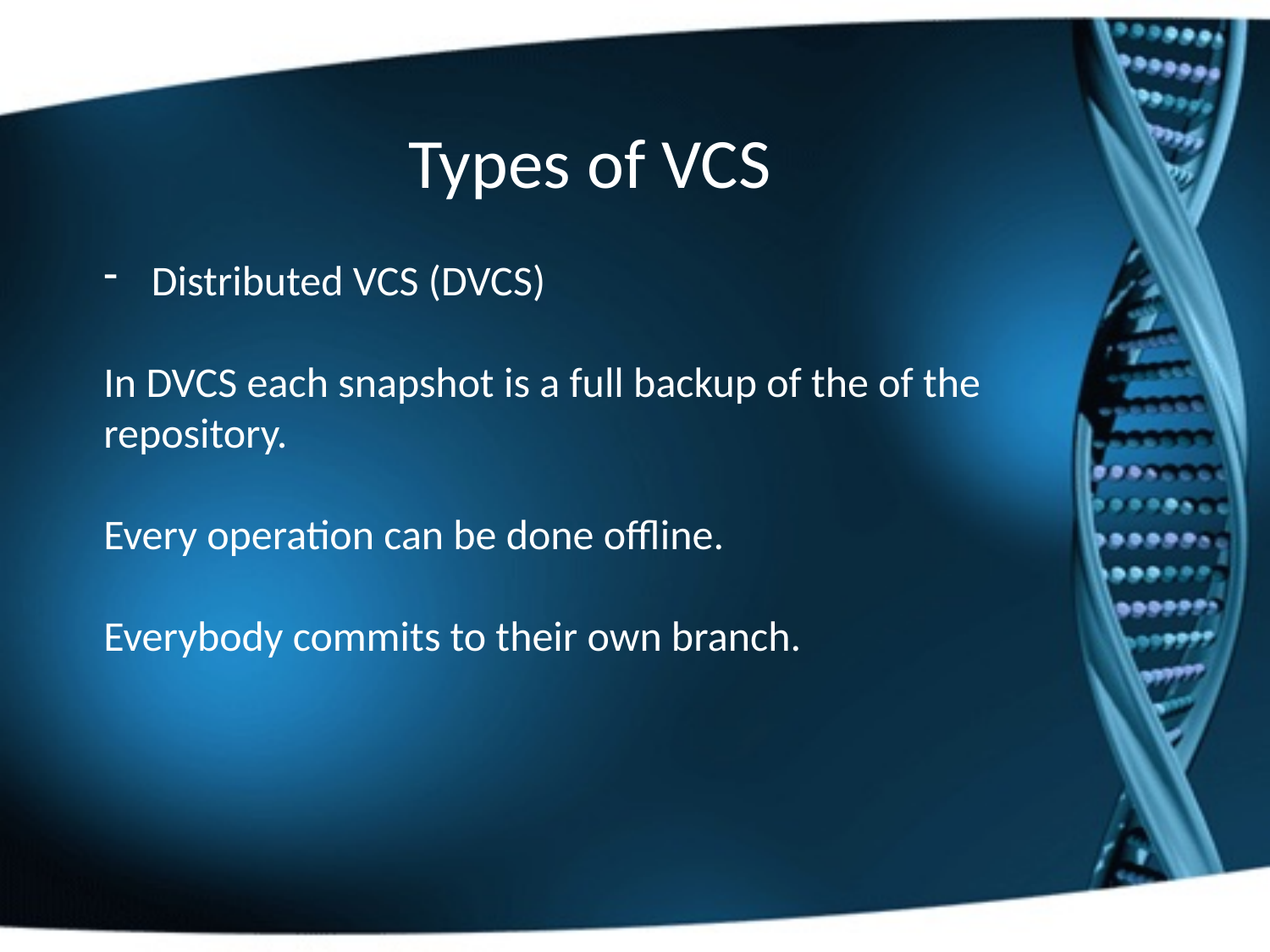

Types of VCS
Distributed VCS (DVCS)

In DVCS each snapshot is a full backup of the of the repository.

Every operation can be done offline.

Everybody commits to their own branch.